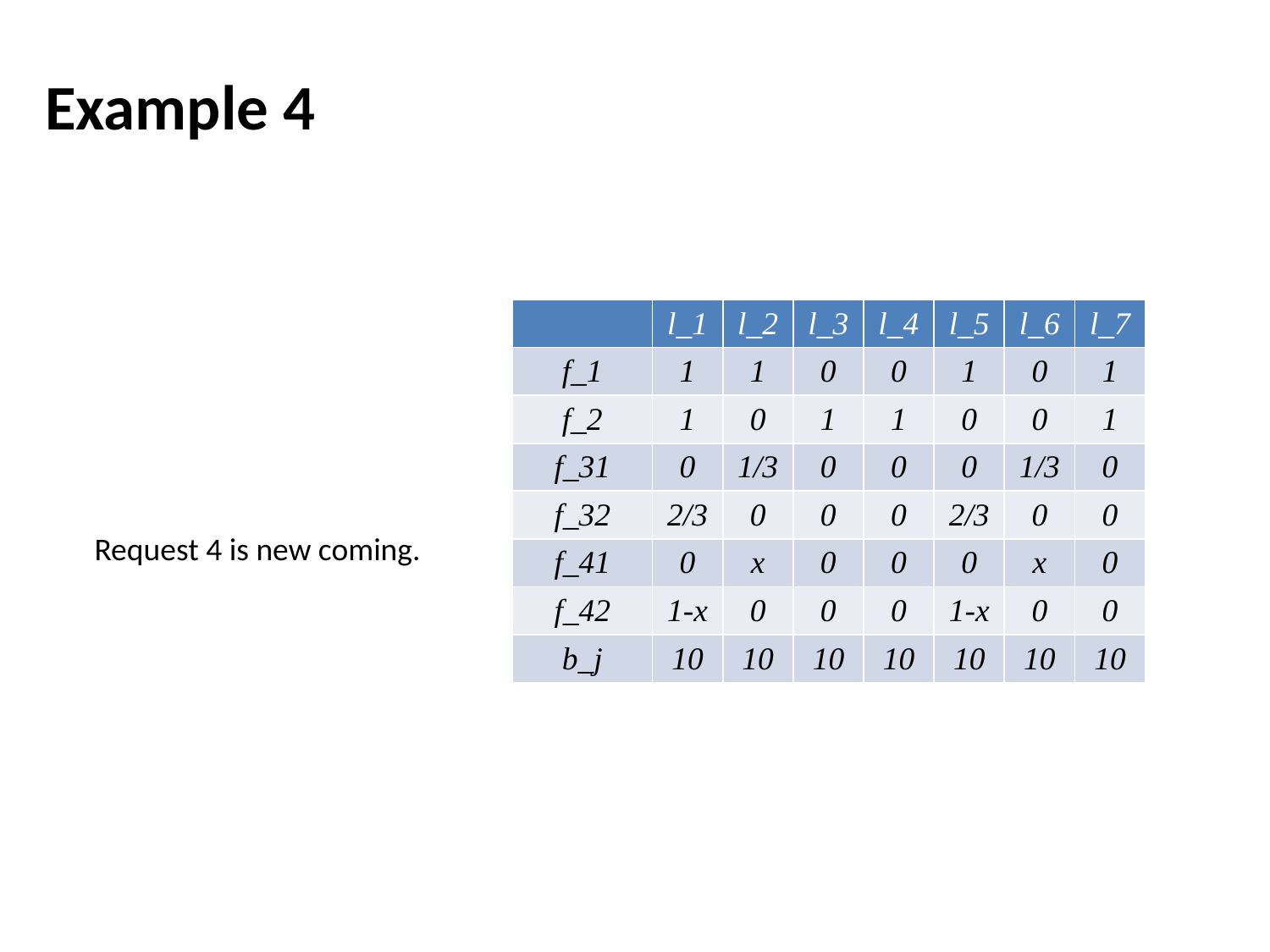

Example 4
|  | l\_1 | l\_2 | l\_3 | l\_4 | l\_5 | l\_6 | l\_7 |
| --- | --- | --- | --- | --- | --- | --- | --- |
| f\_1 | 1 | 1 | 0 | 0 | 1 | 0 | 1 |
| f\_2 | 1 | 0 | 1 | 1 | 0 | 0 | 1 |
| f\_31 | 0 | 1/3 | 0 | 0 | 0 | 1/3 | 0 |
| f\_32 | 2/3 | 0 | 0 | 0 | 2/3 | 0 | 0 |
| f\_41 | 0 | x | 0 | 0 | 0 | x | 0 |
| f\_42 | 1-x | 0 | 0 | 0 | 1-x | 0 | 0 |
| b\_j | 10 | 10 | 10 | 10 | 10 | 10 | 10 |
Request 4 is new coming.